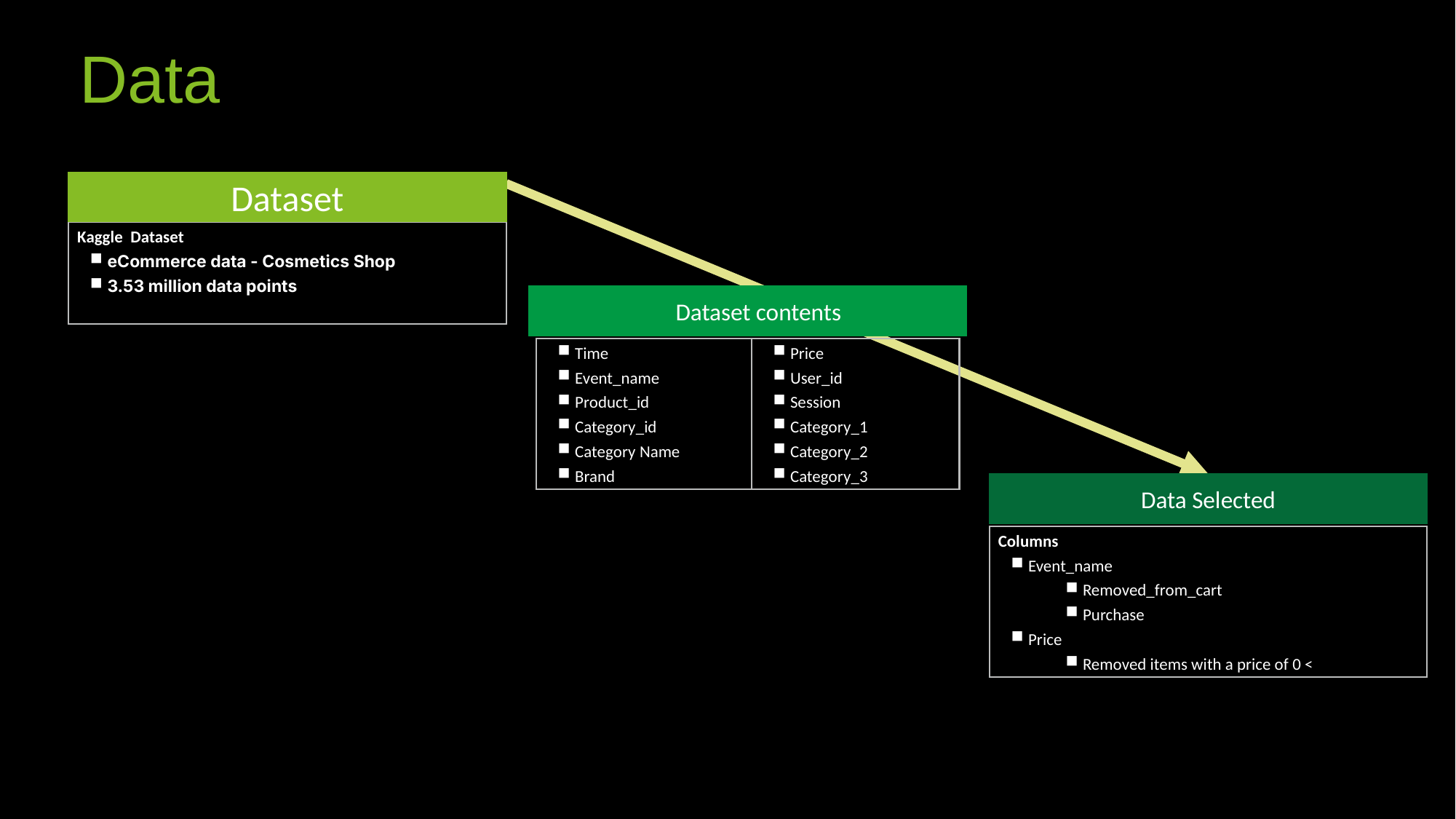

Data
# Progressive

Dataset
Kaggle  Dataset
eCommerce data - Cosmetics Shop
3.53 million data points

Dataset contents
Time
Event_name
Product_id
Category_id
Category Name
Brand
Price
User_id
Session
Category_1
Category_2
Category_3
Data Selected
Columns
Event_name
Removed_from_cart
Purchase
Price
Removed items with a price of 0 <